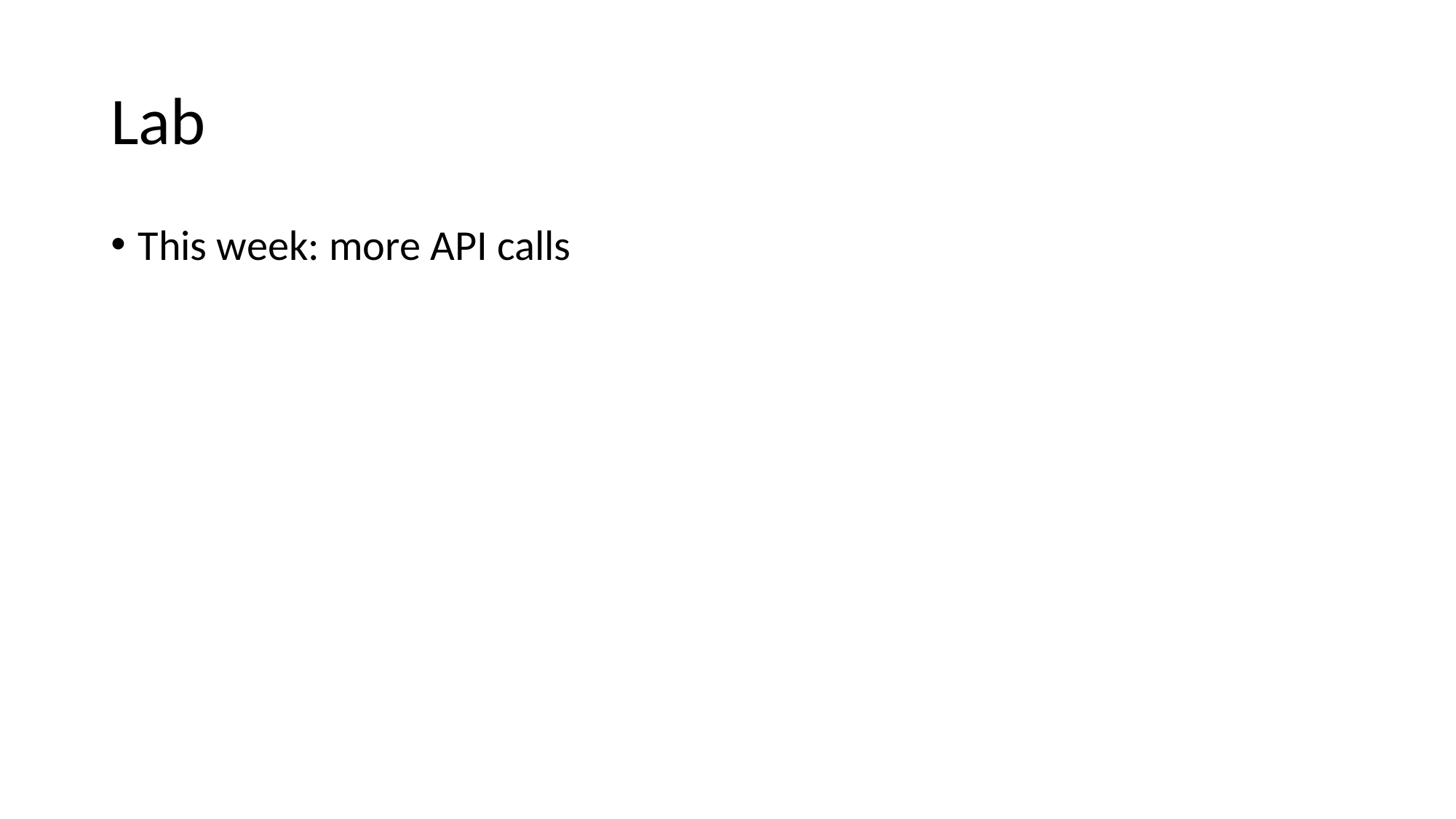

# Lab
This week: more API calls